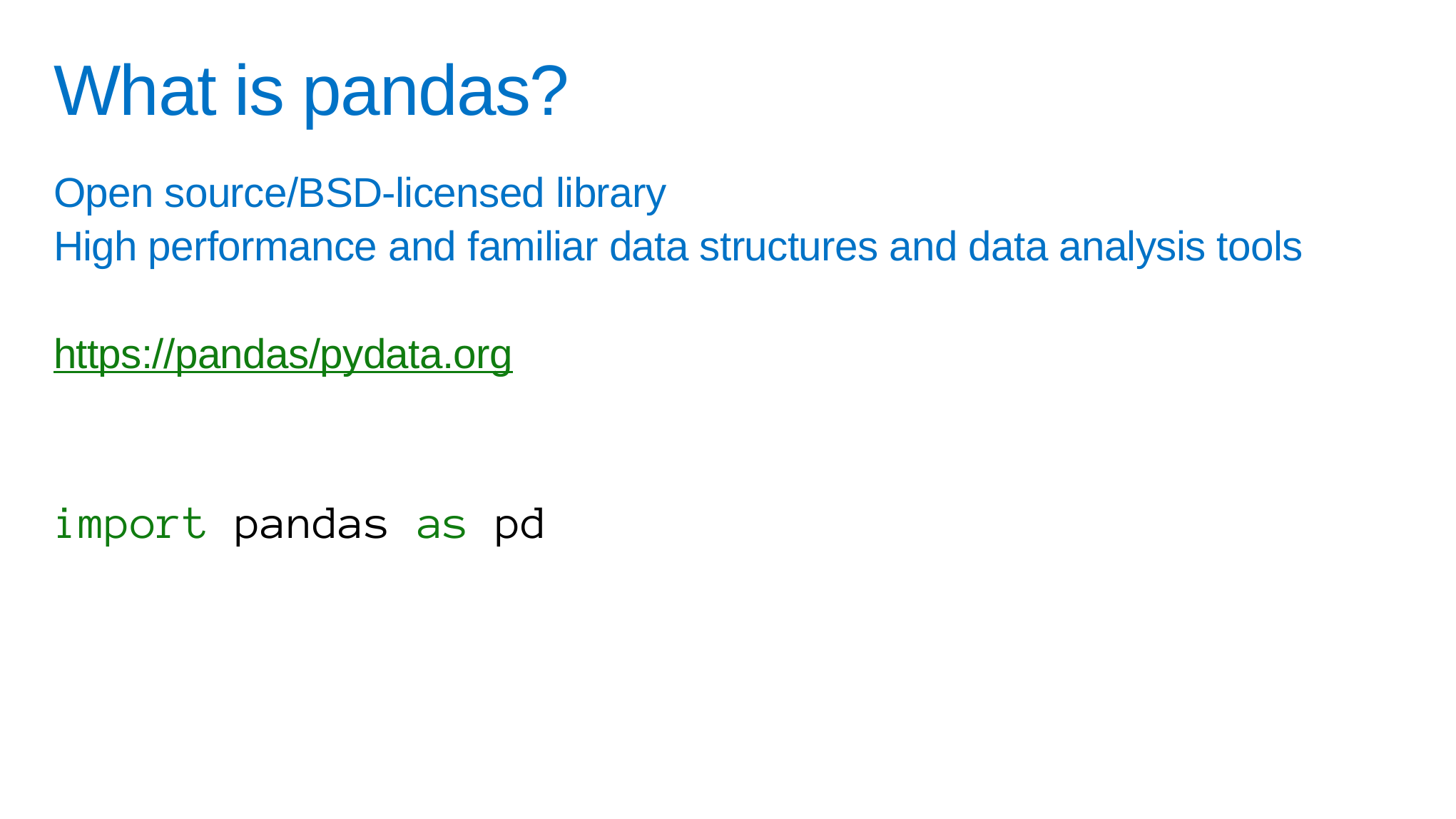

# What is pandas?
Open source/BSD-licensed library
High performance and familiar data structures and data analysis tools

https://pandas/pydata.org

import pandas as pd